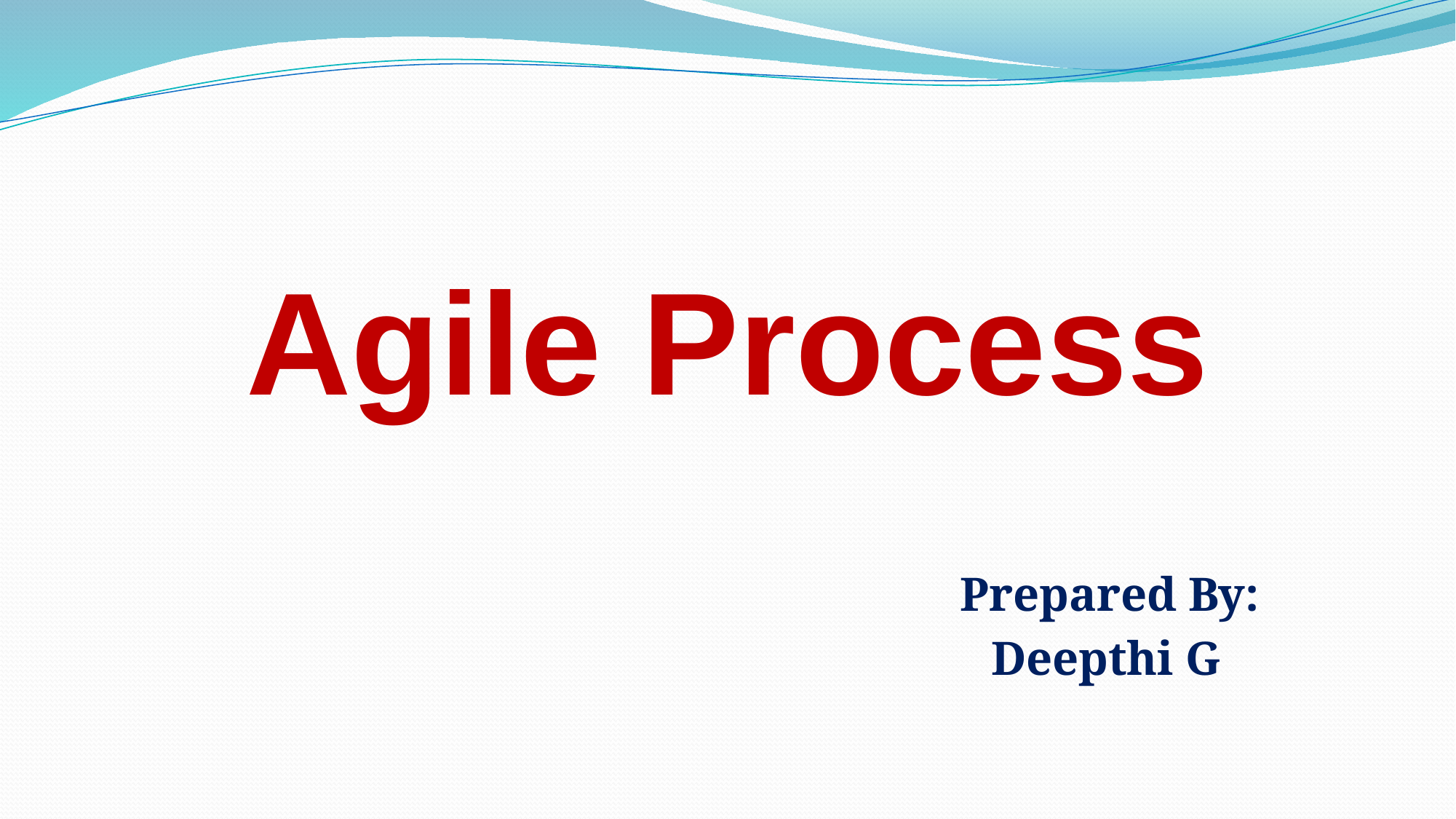

# Agile Process
Prepared By:
		Deepthi G